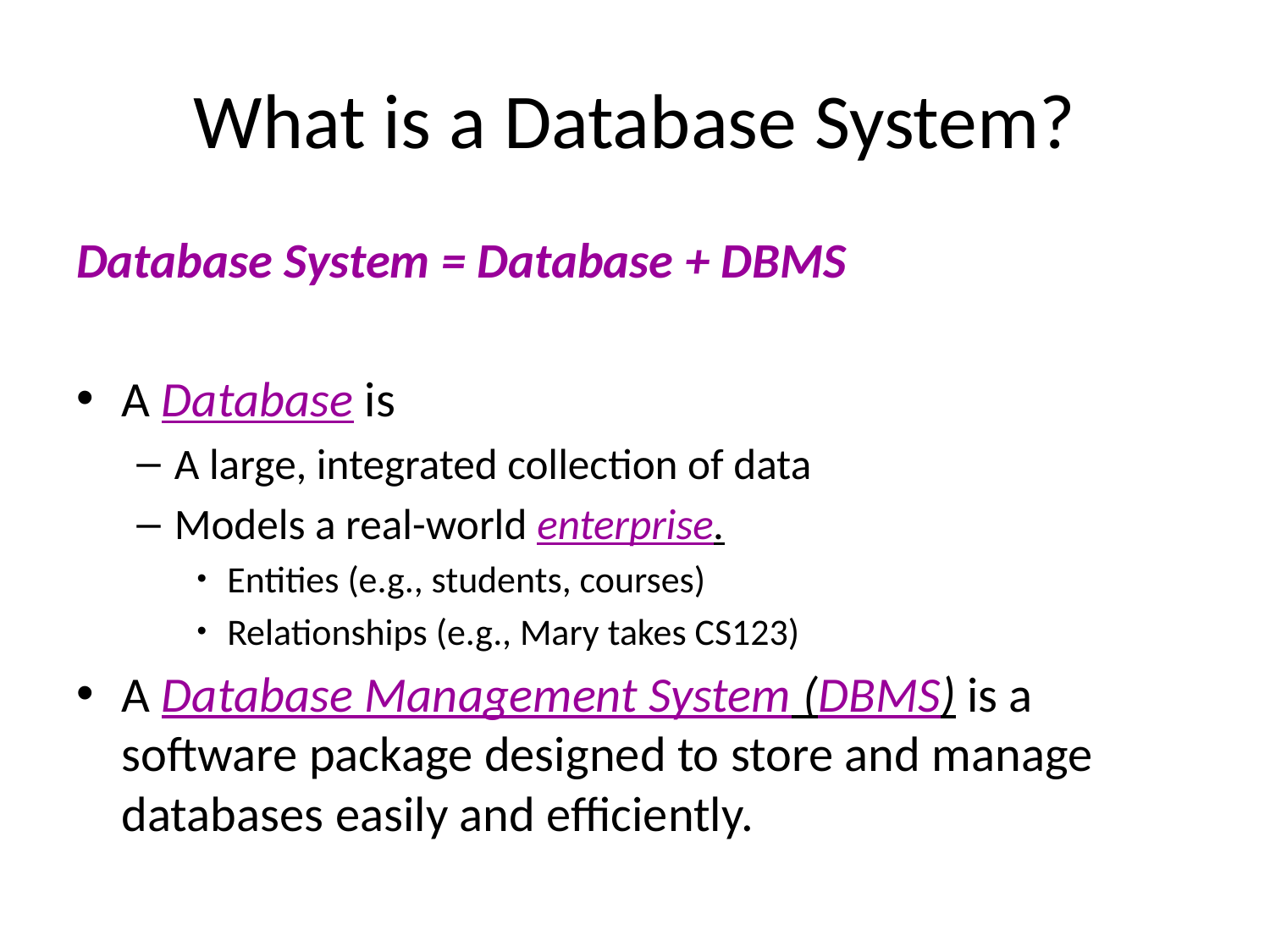

# What is a Database System?
Database System = Database + DBMS

A Database is
A large, integrated collection of data
Models a real-world enterprise.
Entities (e.g., students, courses)
Relationships (e.g., Mary takes CS123)
A Database Management System (DBMS) is a software package designed to store and manage databases easily and efficiently.